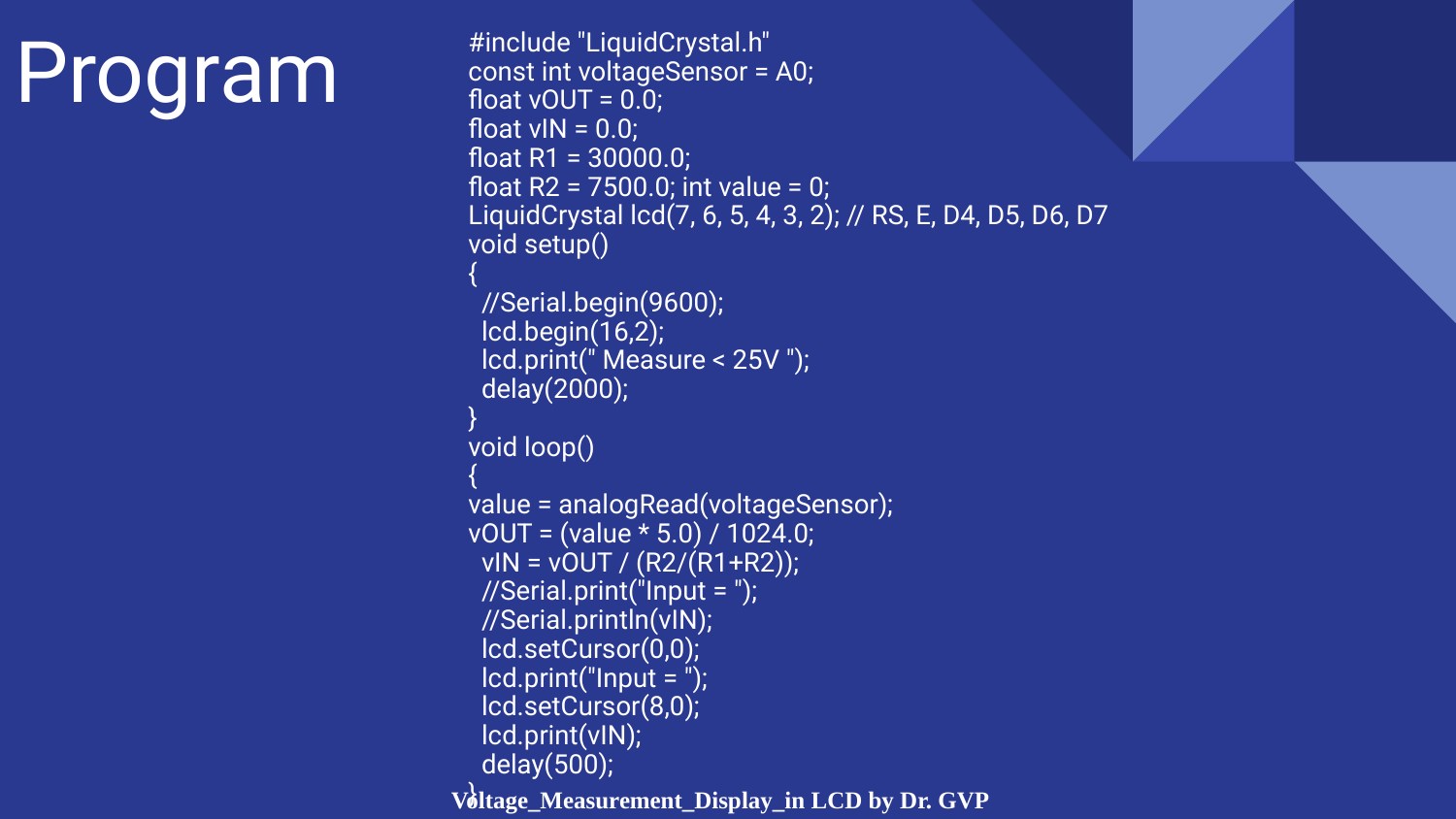

# Program
#include "LiquidCrystal.h"
const int voltageSensor = A0;
float vOUT = 0.0;
float vIN = 0.0;
float R1 = 30000.0;
float R2 = 7500.0; int value = 0;
LiquidCrystal lcd(7, 6, 5, 4, 3, 2); // RS, E, D4, D5, D6, D7
void setup()
{
  //Serial.begin(9600);
  lcd.begin(16,2);
  lcd.print(" Measure < 25V ");
  delay(2000);
}
void loop()
{
value = analogRead(voltageSensor);
vOUT = (value * 5.0) / 1024.0;
  vIN = vOUT / (R2/(R1+R2));
  //Serial.print("Input = ");
  //Serial.println(vIN);
  lcd.setCursor(0,0);
  lcd.print("Input = ");
  lcd.setCursor(8,0);
  lcd.print(vIN);
  delay(500);
}
Dr. G. V. Prasanna Anjaneyulu
Voltage_Measurement_Display_in LCD by Dr. GVP